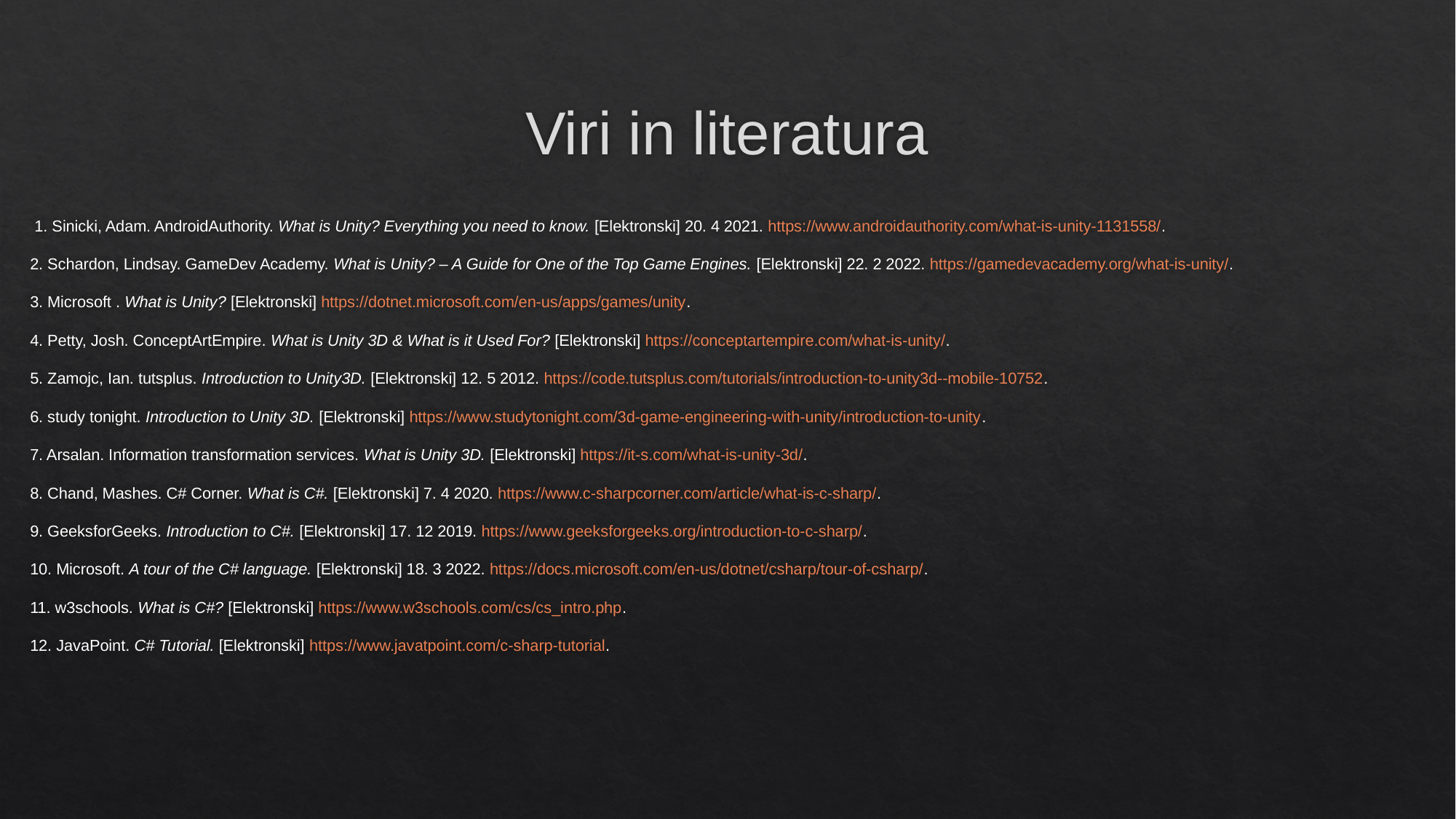

# Viri in literatura
1. Sinicki, Adam. AndroidAuthority. What is Unity? Everything you need to know. [Elektronski] 20. 4 2021. https://www.androidauthority.com/what-is-unity-1131558/.

2. Schardon, Lindsay. GameDev Academy. What is Unity? – A Guide for One of the Top Game Engines. [Elektronski] 22. 2 2022. https://gamedevacademy.org/what-is-unity/.

3. Microsoft . What is Unity? [Elektronski] https://dotnet.microsoft.com/en-us/apps/games/unity.

4. Petty, Josh. ConceptArtEmpire. What is Unity 3D & What is it Used For? [Elektronski] https://conceptartempire.com/what-is-unity/.

5. Zamojc, Ian. tutsplus. Introduction to Unity3D. [Elektronski] 12. 5 2012. https://code.tutsplus.com/tutorials/introduction-to-unity3d--mobile-10752.

6. study tonight. Introduction to Unity 3D. [Elektronski] https://www.studytonight.com/3d-game-engineering-with-unity/introduction-to-unity.

7. Arsalan. Information transformation services. What is Unity 3D. [Elektronski] https://it-s.com/what-is-unity-3d/.

8. Chand, Mashes. C# Corner. What is C#. [Elektronski] 7. 4 2020. https://www.c-sharpcorner.com/article/what-is-c-sharp/.

9. GeeksforGeeks. Introduction to C#. [Elektronski] 17. 12 2019. https://www.geeksforgeeks.org/introduction-to-c-sharp/.

10. Microsoft. A tour of the C# language. [Elektronski] 18. 3 2022. https://docs.microsoft.com/en-us/dotnet/csharp/tour-of-csharp/.

11. w3schools. What is C#? [Elektronski] https://www.w3schools.com/cs/cs_intro.php.

12. JavaPoint. C# Tutorial. [Elektronski] https://www.javatpoint.com/c-sharp-tutorial.